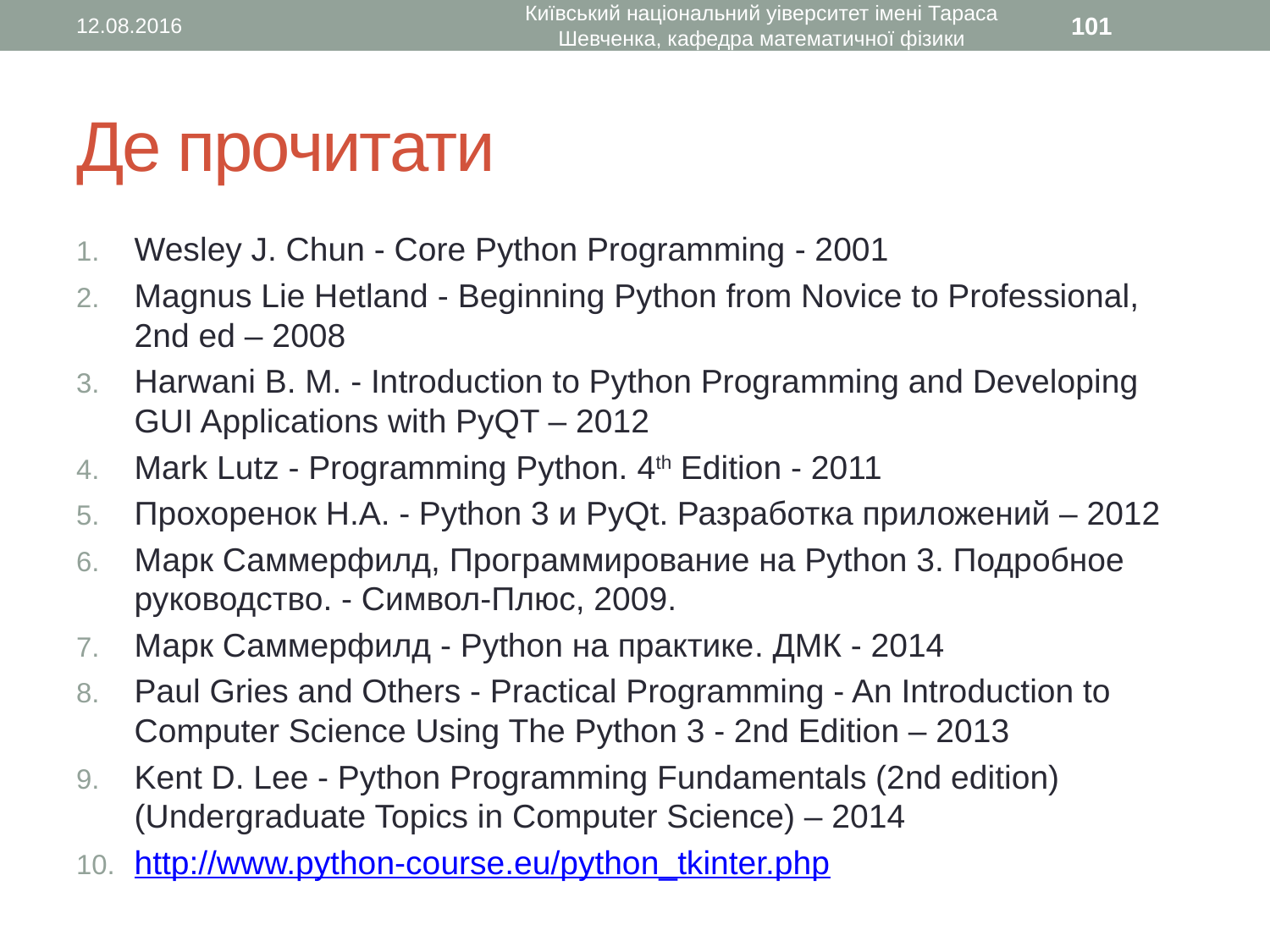

12.08.2016
Київський національний уіверситет імені Тараса Шевченка, кафедра математичної фізики
101
# Де прочитати
Wesley J. Chun - Core Python Programming - 2001
Magnus Lie Hetland - Beginning Python from Novice to Professional, 2nd ed – 2008
Harwani B. M. - Introduction to Python Programming and Developing GUI Applications with PyQT – 2012
Mark Lutz - Programming Python. 4th Edition - 2011
Прохоренок Н.А. - Python 3 и PyQt. Разработка приложений – 2012
Марк Саммерфилд, Программирование на Python 3. Подробное руководство. - Символ-Плюс, 2009.
Марк Саммерфилд - Python на практике. ДМК - 2014
Paul Gries and Others - Practical Programming - An Introduction to Computer Science Using The Python 3 - 2nd Edition – 2013
Kent D. Lee - Python Programming Fundamentals (2nd edition) (Undergraduate Topics in Computer Science) – 2014
http://www.python-course.eu/python_tkinter.php